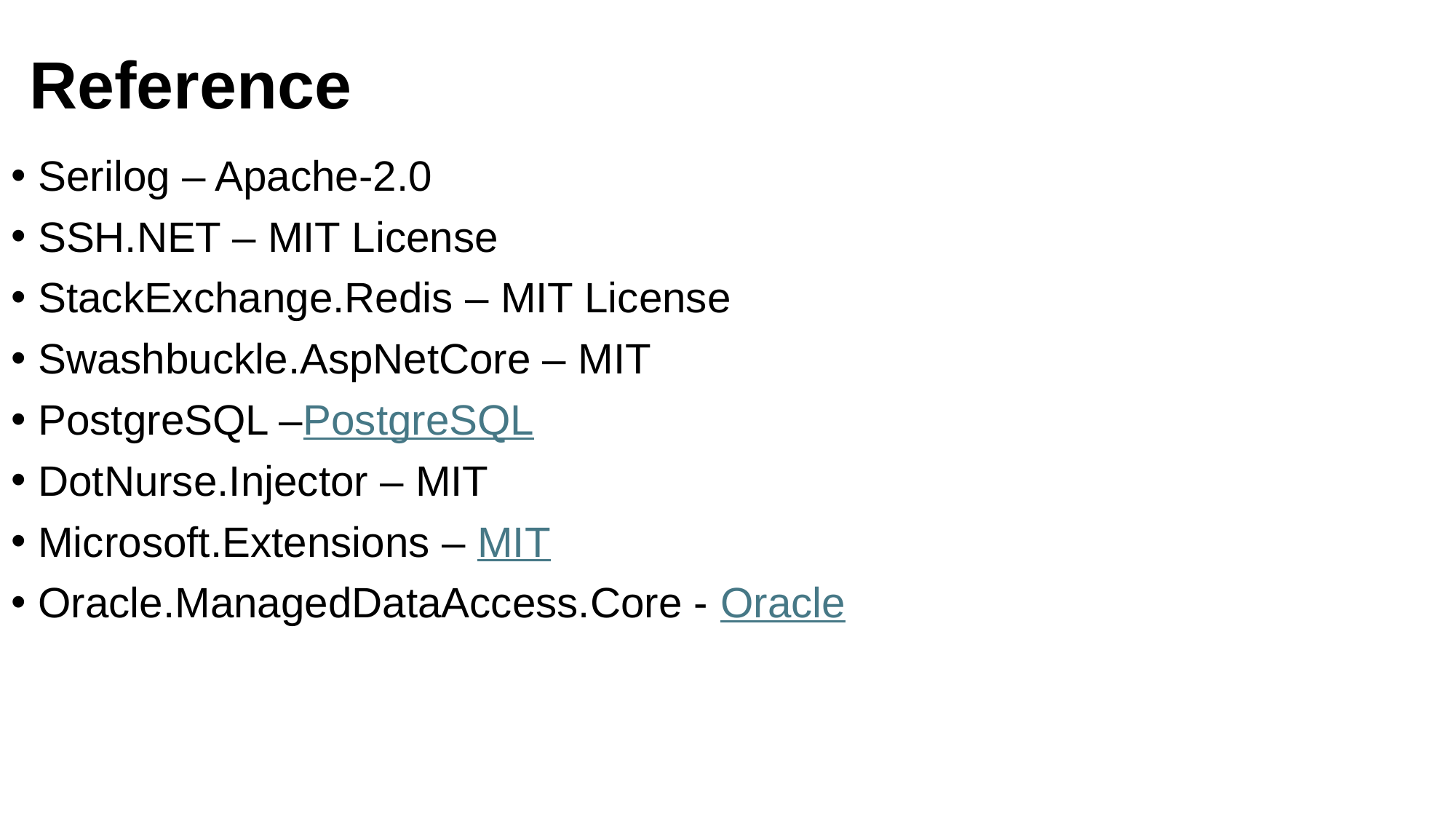

# Reference
Serilog – Apache-2.0
SSH.NET – MIT License
StackExchange.Redis – MIT License
Swashbuckle.AspNetCore – MIT
PostgreSQL –PostgreSQL
DotNurse.Injector – MIT
Microsoft.Extensions – MIT
Oracle.ManagedDataAccess.Core - Oracle